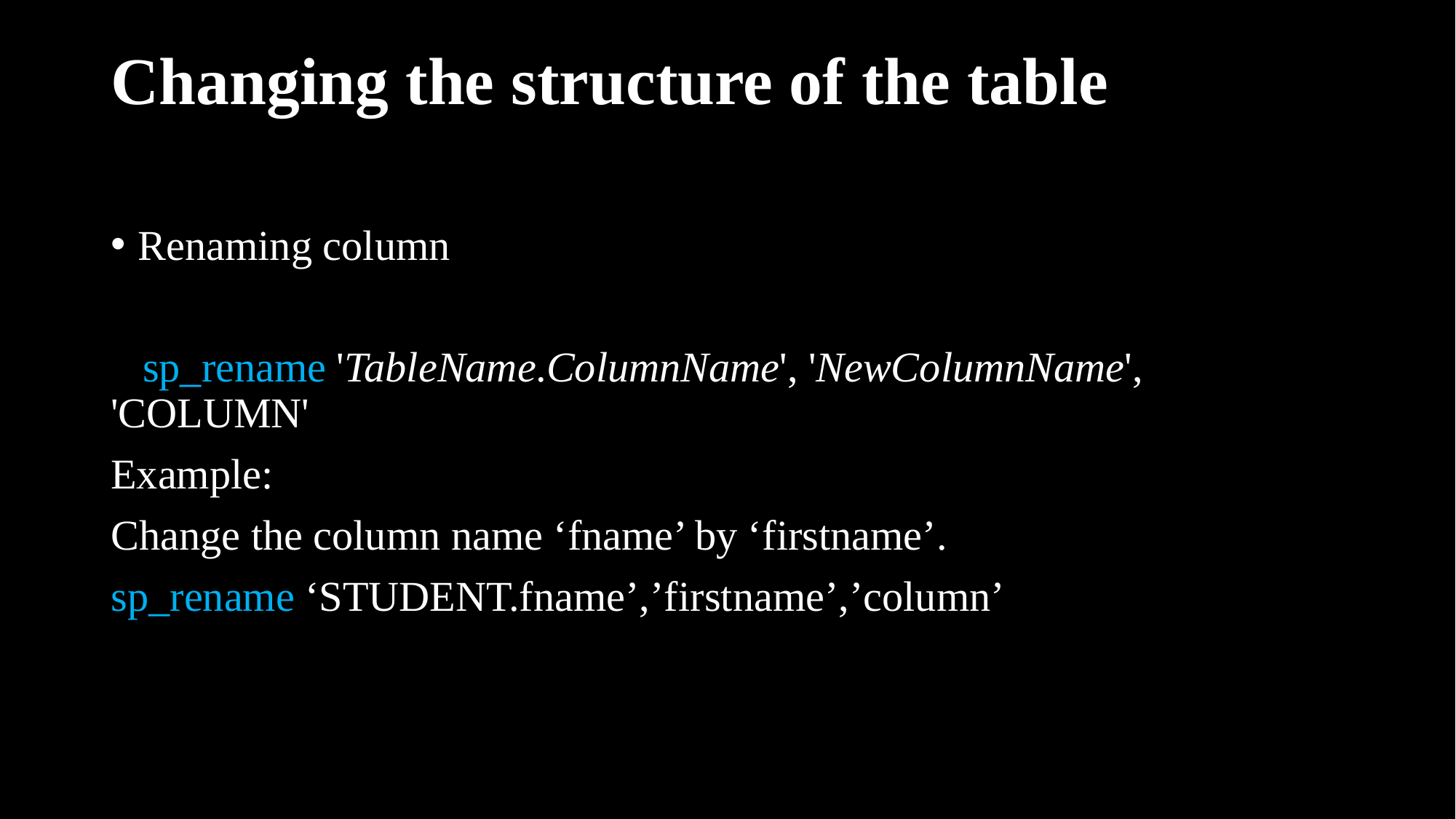

# Changing the structure of the table
Renaming column

   sp_rename 'TableName.ColumnName', 'NewColumnName', 'COLUMN'
Example:
Change the column name ‘fname’ by ‘firstname’.
sp_rename ‘STUDENT.fname’,’firstname’,’column’